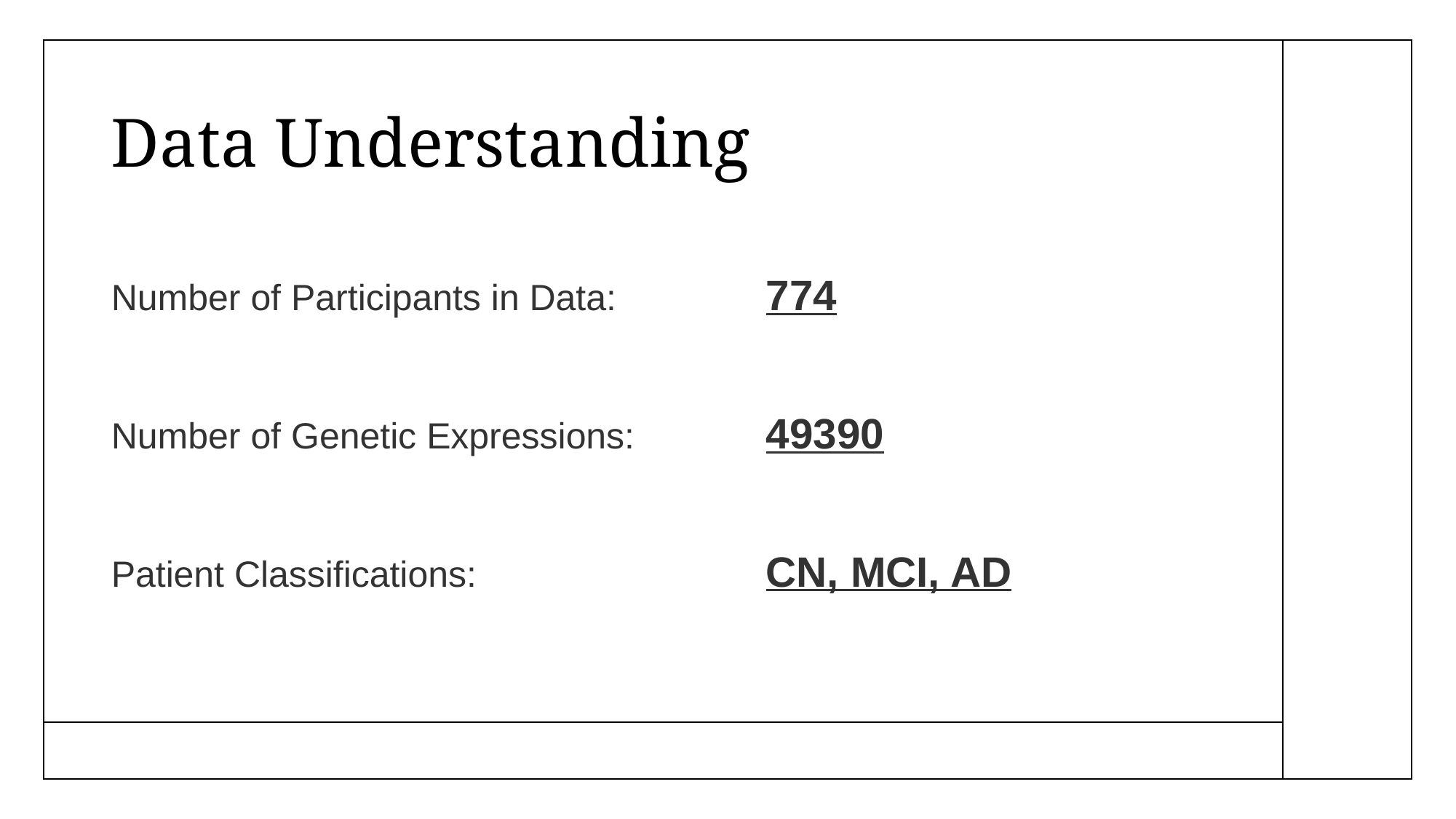

# Data Understanding

Number of Participants in Data:		774
Number of Genetic Expressions:		49390
Patient Classifications:			CN, MCI, AD